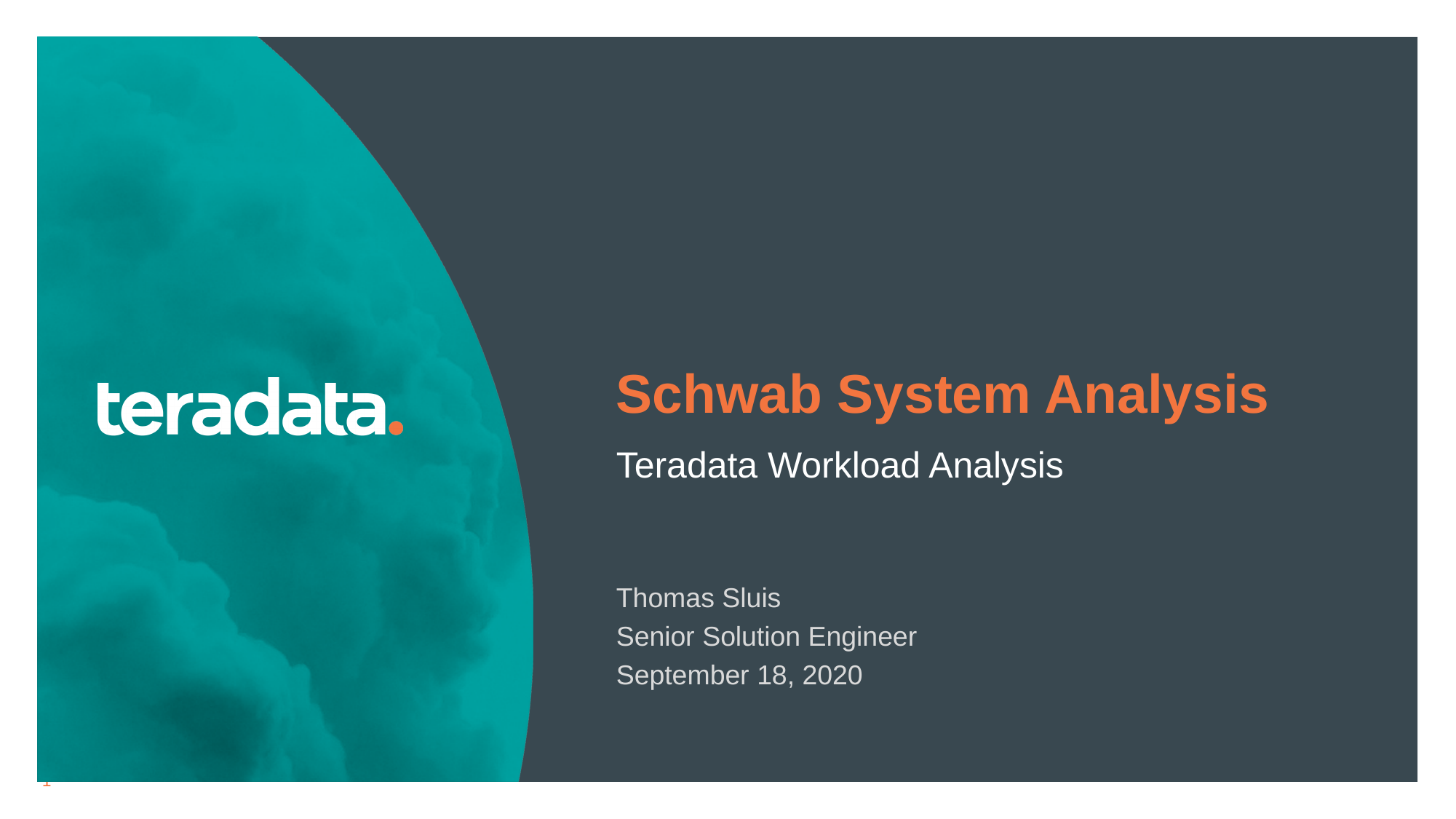

Schwab System Analysis
Teradata Workload Analysis

Thomas Sluis
Senior Solution Engineer
September 18, 2020